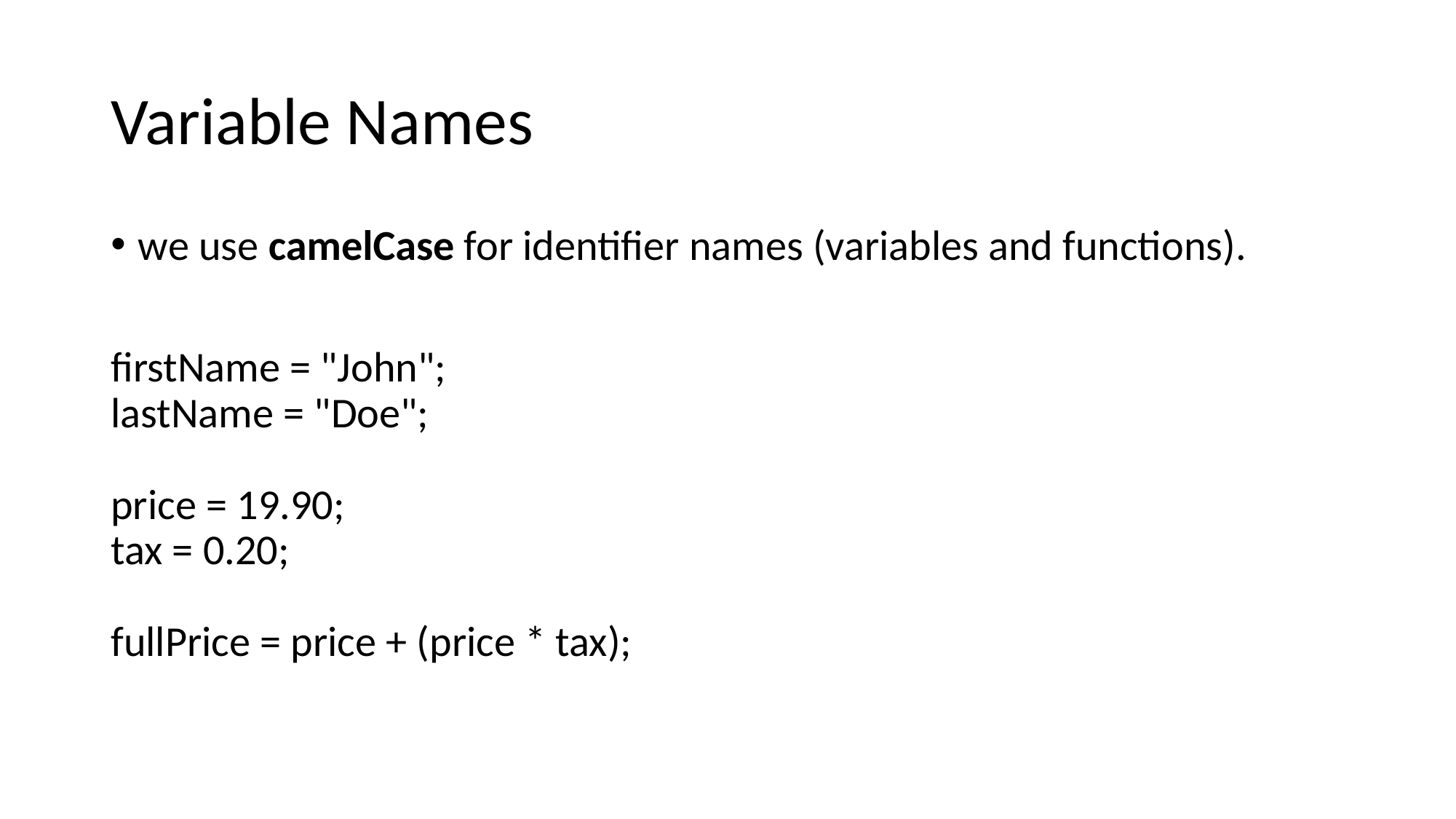

# Variable Names
we use camelCase for identifier names (variables and functions).

firstName = "John";
lastName = "Doe";
price = 19.90;
tax = 0.20;
fullPrice = price + (price * tax);